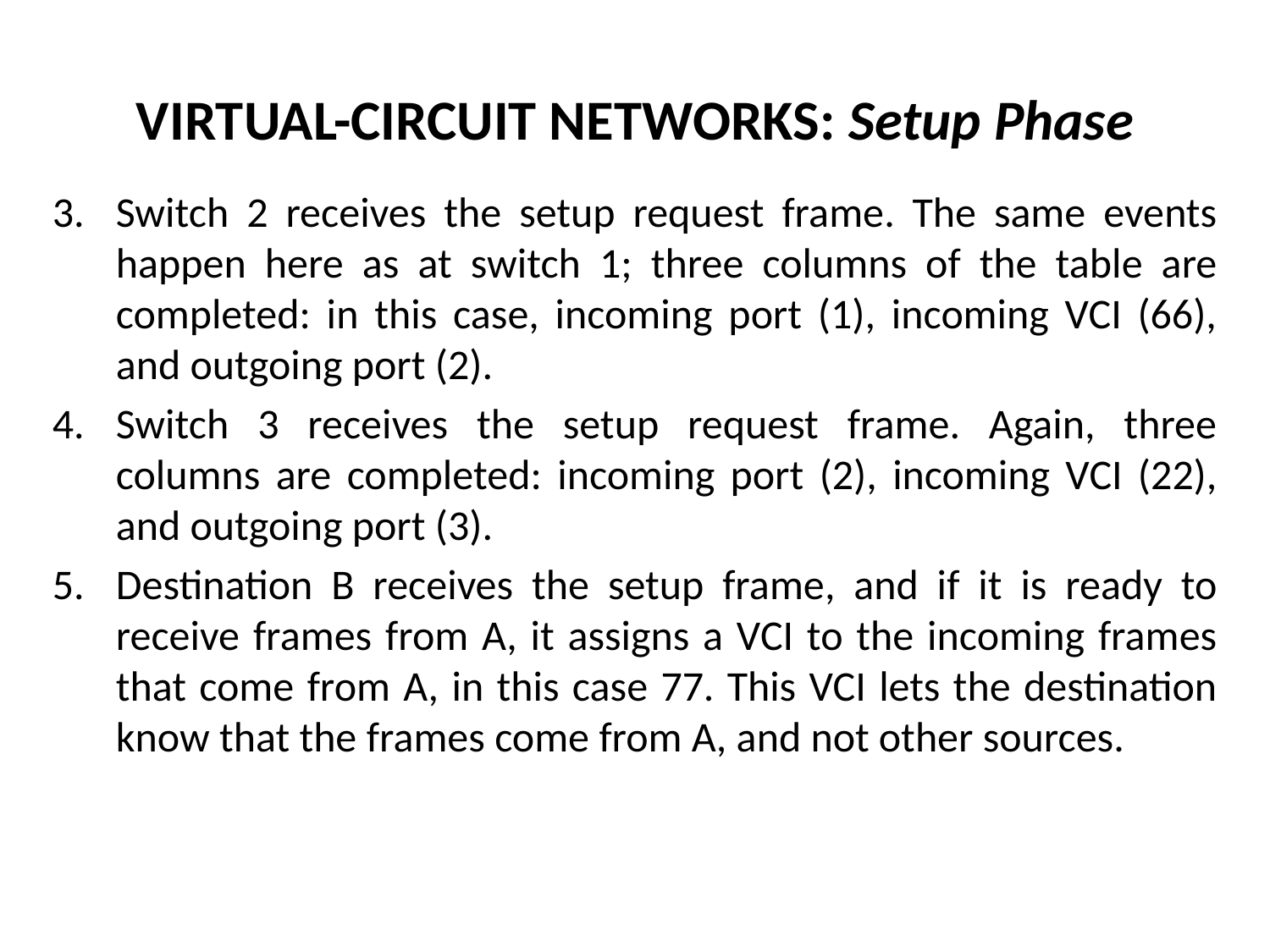

# VIRTUAL-CIRCUIT NETWORKS: Setup Phase
Switch 2 receives the setup request frame. The same events happen here as at switch 1; three columns of the table are completed: in this case, incoming port (1), incoming VCI (66), and outgoing port (2).
Switch 3 receives the setup request frame. Again, three columns are completed: incoming port (2), incoming VCI (22), and outgoing port (3).
Destination B receives the setup frame, and if it is ready to receive frames from A, it assigns a VCI to the incoming frames that come from A, in this case 77. This VCI lets the destination know that the frames come from A, and not other sources.